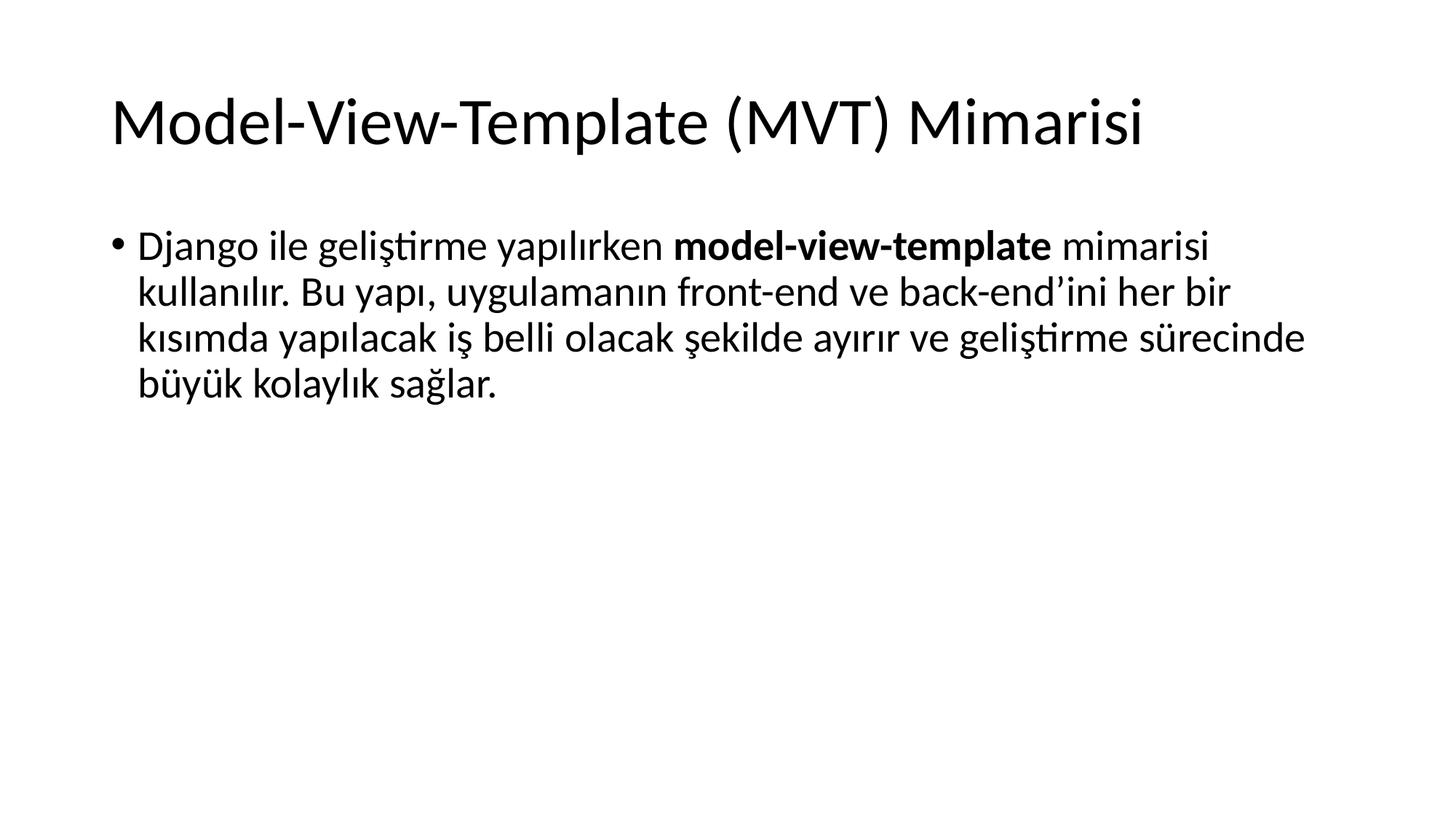

# Model-View-Template (MVT) Mimarisi
Django ile geliştirme yapılırken model-view-template mimarisi kullanılır. Bu yapı, uygulamanın front-end ve back-end’ini her bir kısımda yapılacak iş belli olacak şekilde ayırır ve geliştirme sürecinde büyük kolaylık sağlar.